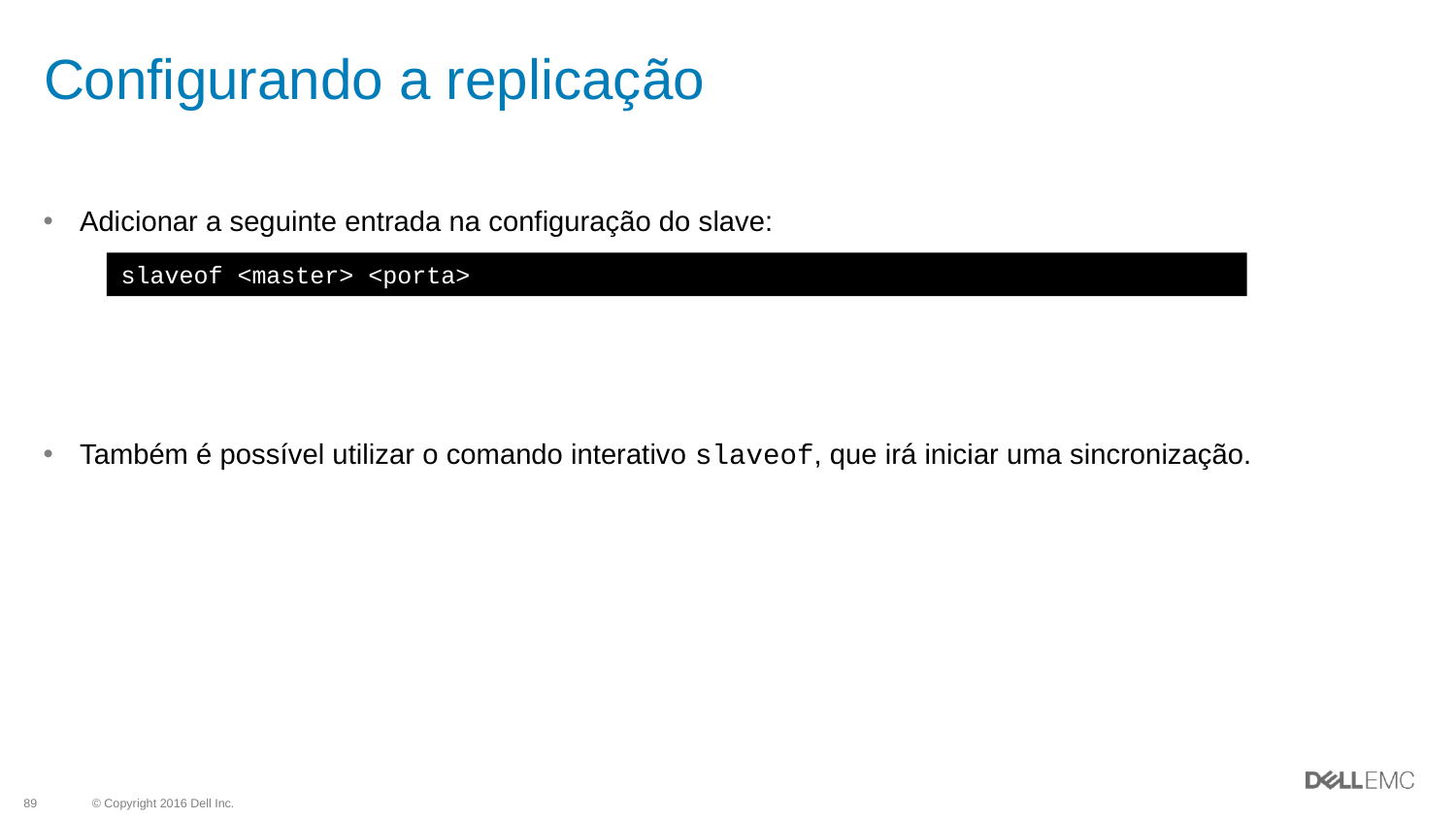

# Configurando a replicação
Adicionar a seguinte entrada na configuração do slave:

Também é possível utilizar o comando interativo slaveof, que irá iniciar uma sincronização.

slaveof <master> <porta>